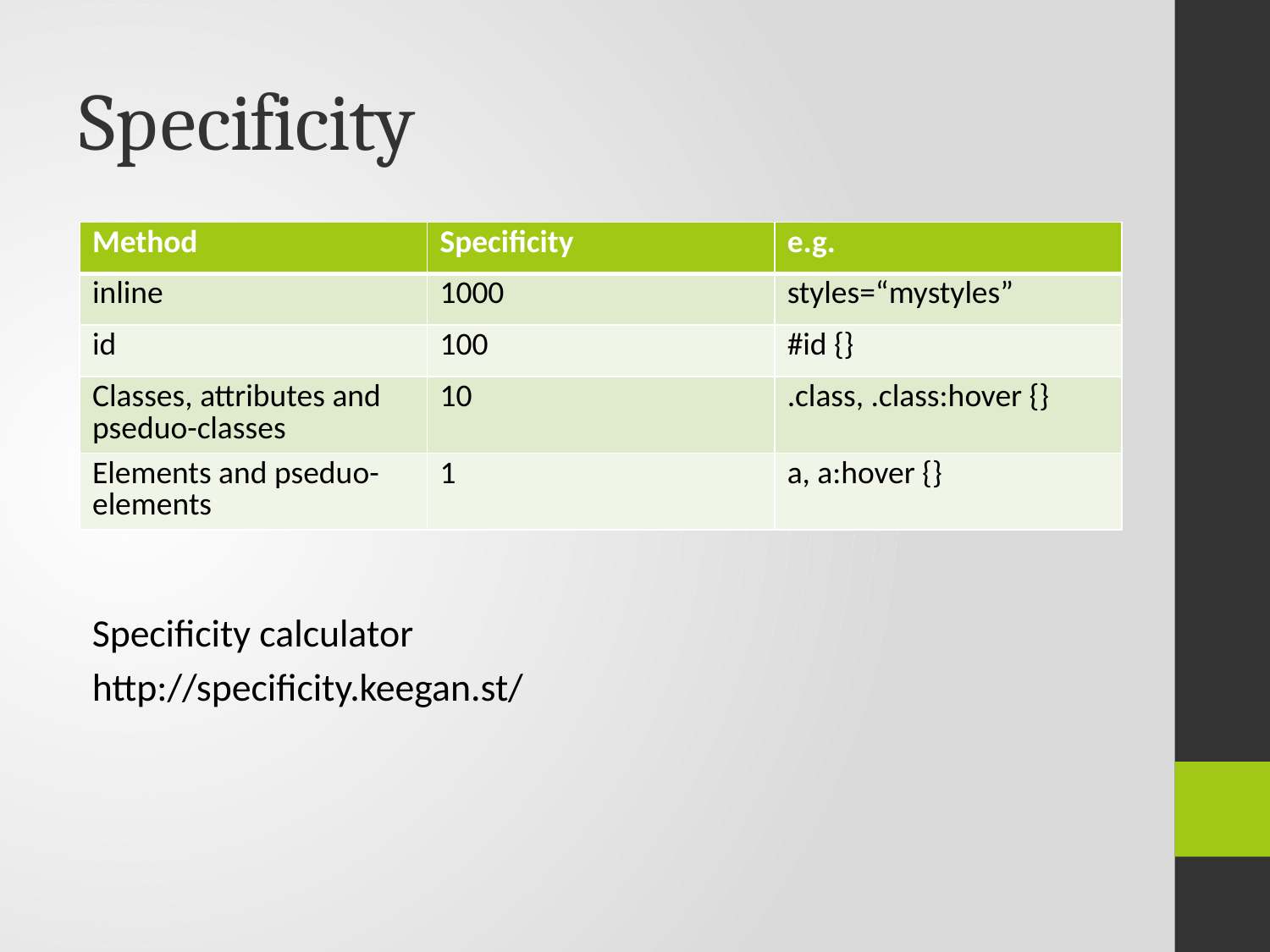

# Specificity

Specificity calculator
http://specificity.keegan.st/
| Method | Specificity | e.g. |
| --- | --- | --- |
| inline | 1000 | styles=“mystyles” |
| id | 100 | #id {} |
| Classes, attributes and pseduo-classes | 10 | .class, .class:hover {} |
| Elements and pseduo-elements | 1 | a, a:hover {} |